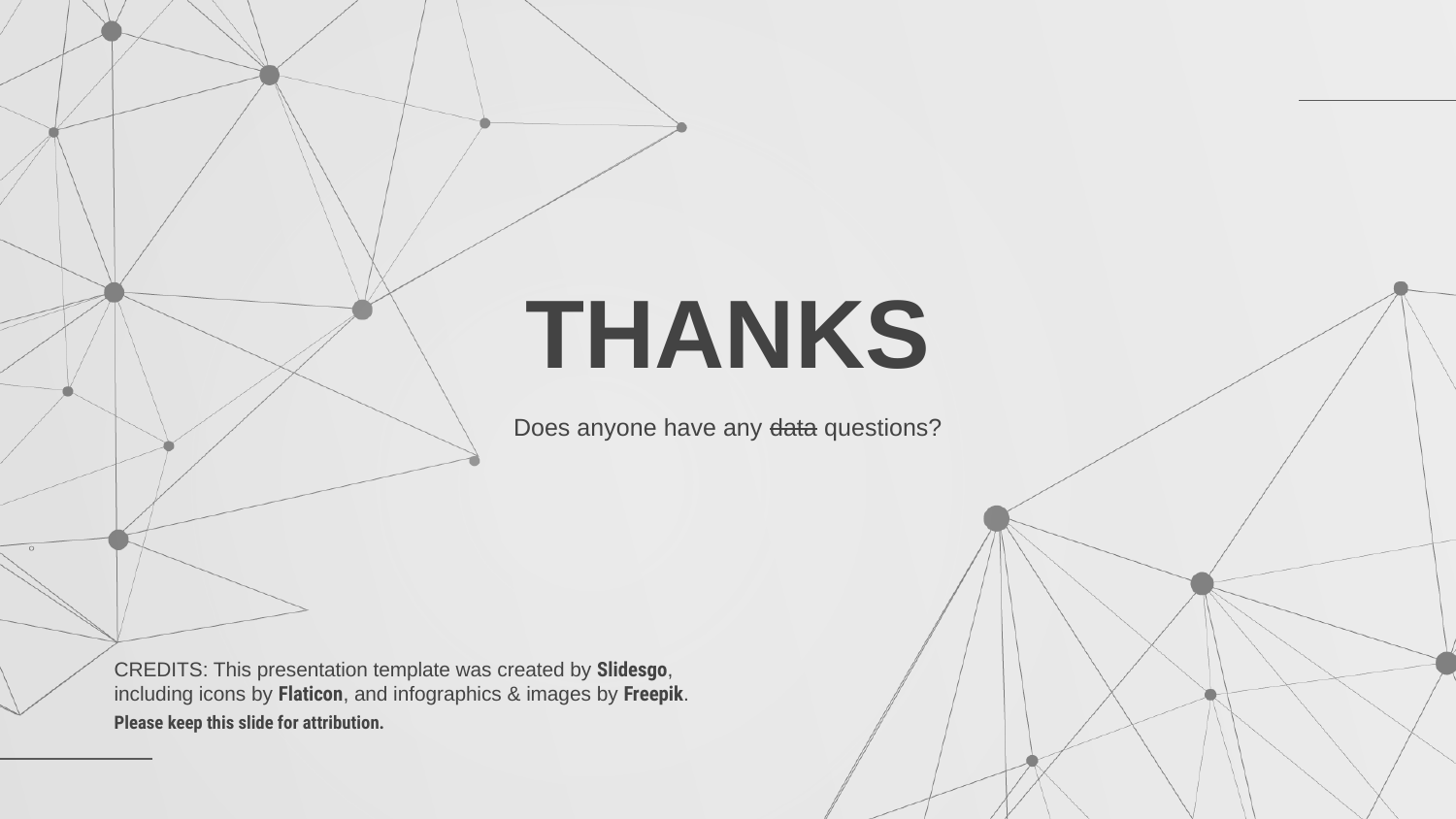

# THANKS
Does anyone have any data questions?